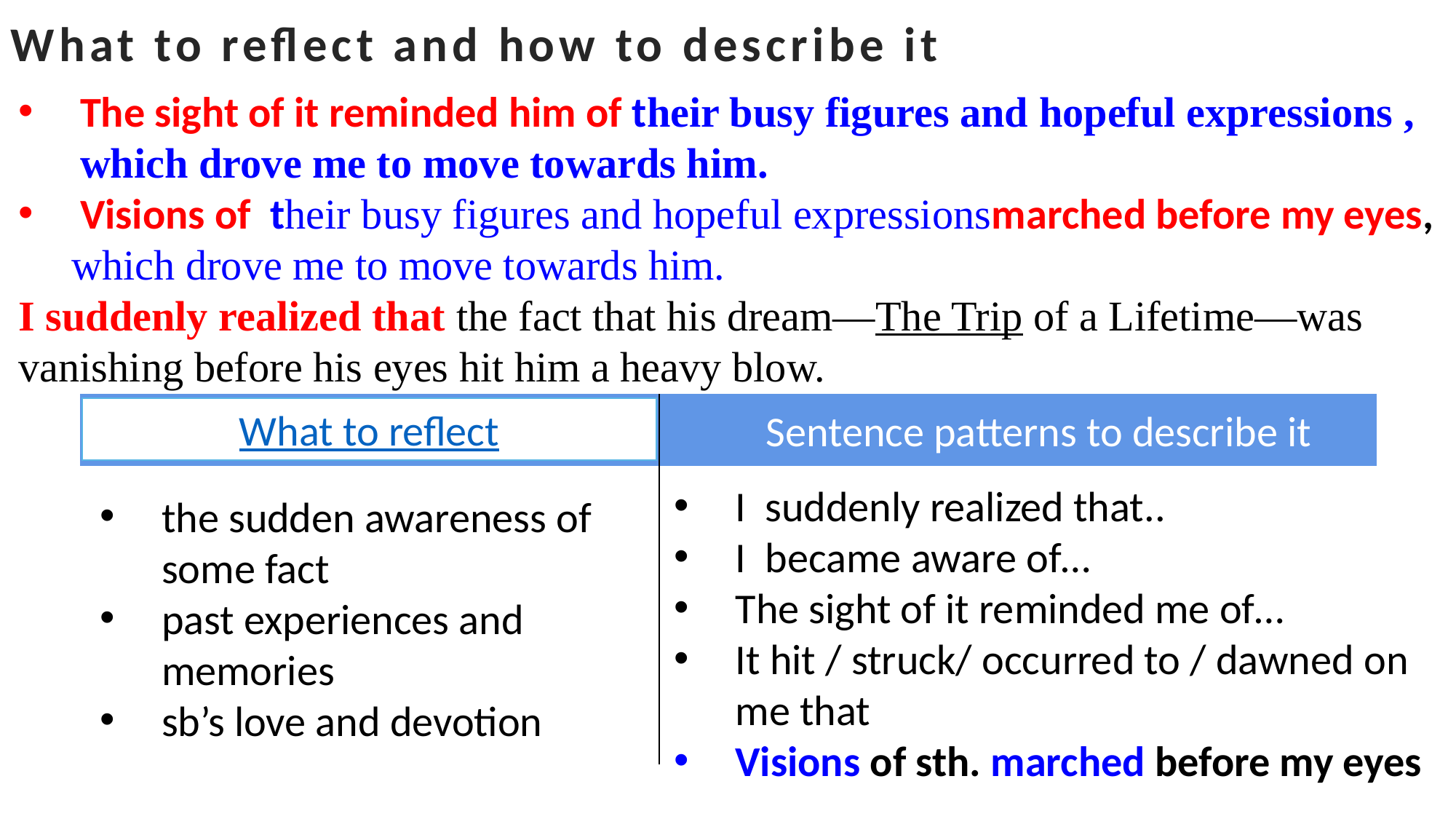

# What to reflect and how to describe it
The sight of it reminded him of their busy figures and hopeful expressions , which drove me to move towards him.
Visions of  their busy figures and hopeful expressionsmarched before my eyes,
     which drove me to move towards him.
I suddenly realized that the fact that his dream—The Trip of a Lifetime—was vanishing before his eyes hit him a heavy blow.
|  |  |
| --- | --- |
|  |  |
What to reflect
Sentence patterns to describe it
I  suddenly realized that..
I  became aware of…
The sight of it reminded me of…
It hit / struck/ occurred to / dawned on  me that
Visions of sth. marched before my eyes
the sudden awareness of some fact
past experiences and memories
sb’s love and devotion